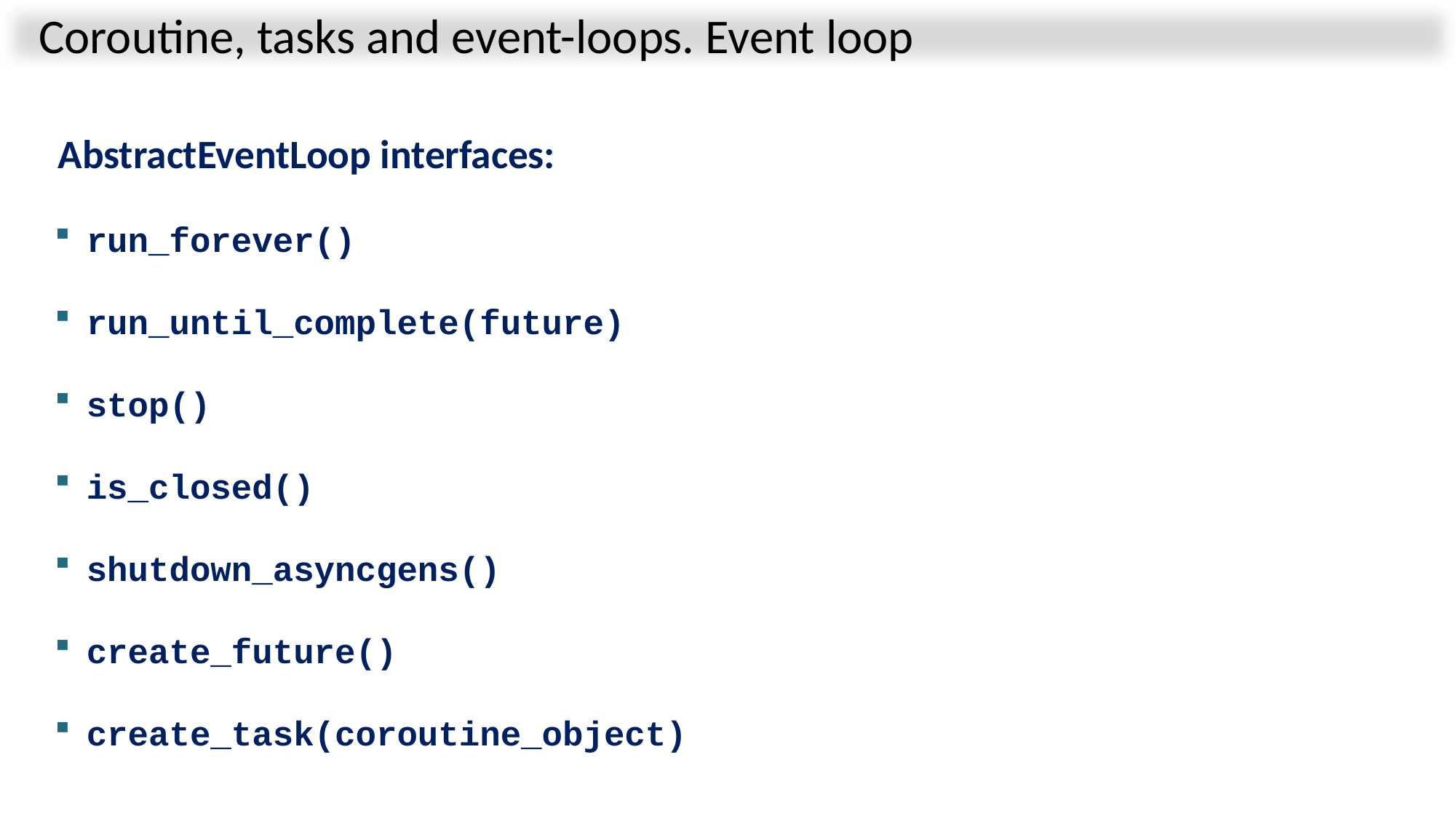

Coroutine, tasks and event-loops. Event loop

AbstractEventLoop interfaces:
run_forever()
run_until_complete(future)
stop()
is_closed()
shutdown_asyncgens()
create_future()
create_task(coroutine_object)